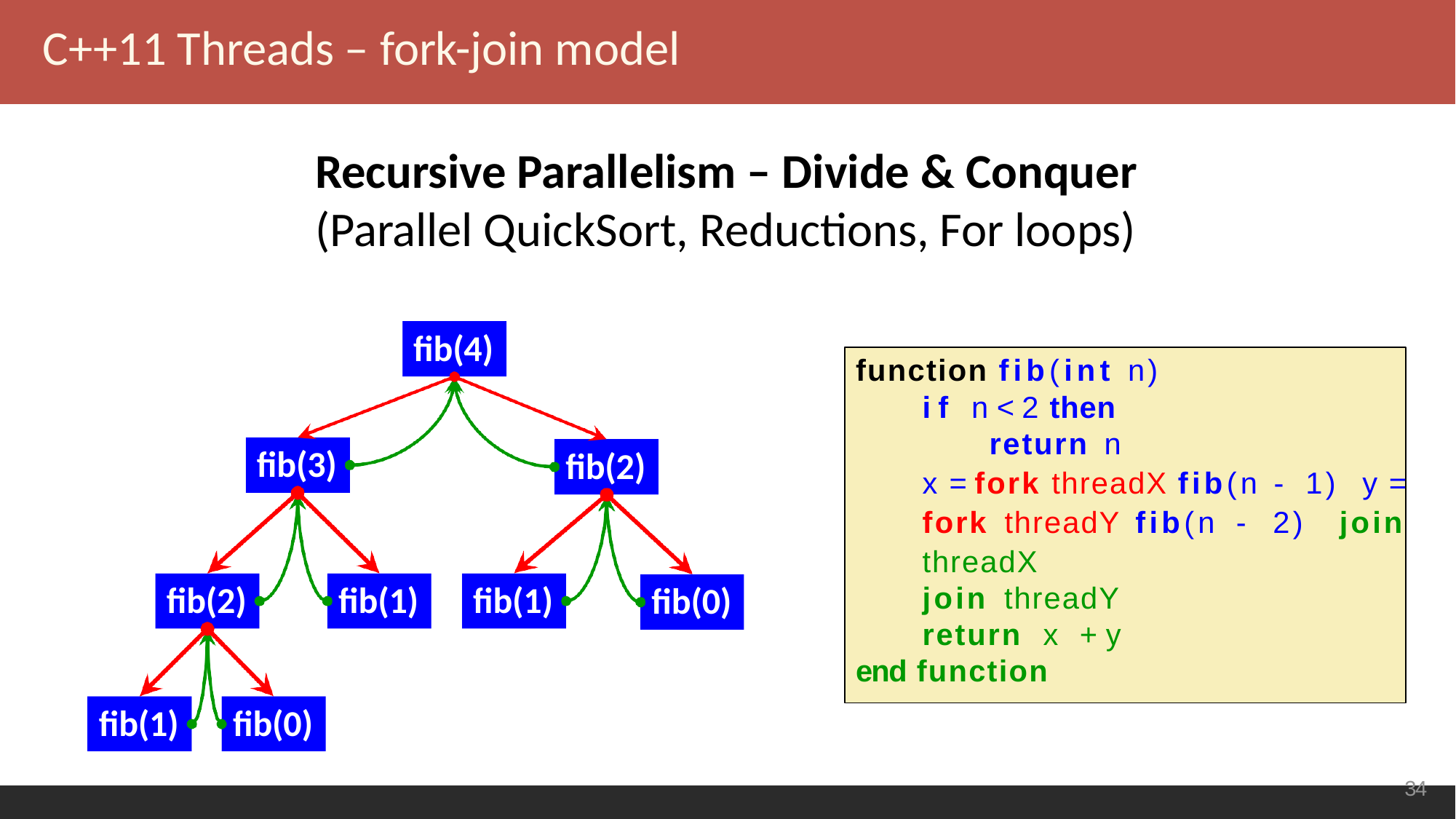

C++11 Threads – fork-join model
Recursive Parallelism – Divide & Conquer
(Parallel QuickSort, Reductions, For loops)

fib(4)
function fib(int n)
if n < 2 then
return n
x = fork threadX fib(n - 1)  y = fork threadY fib(n - 2)  join threadX
join threadY
return  x  + y
end function
fib(3)
fib(2)
fib(2)
fib(1)
fib(1)
fib(0)
fib(1)
fib(0)
34